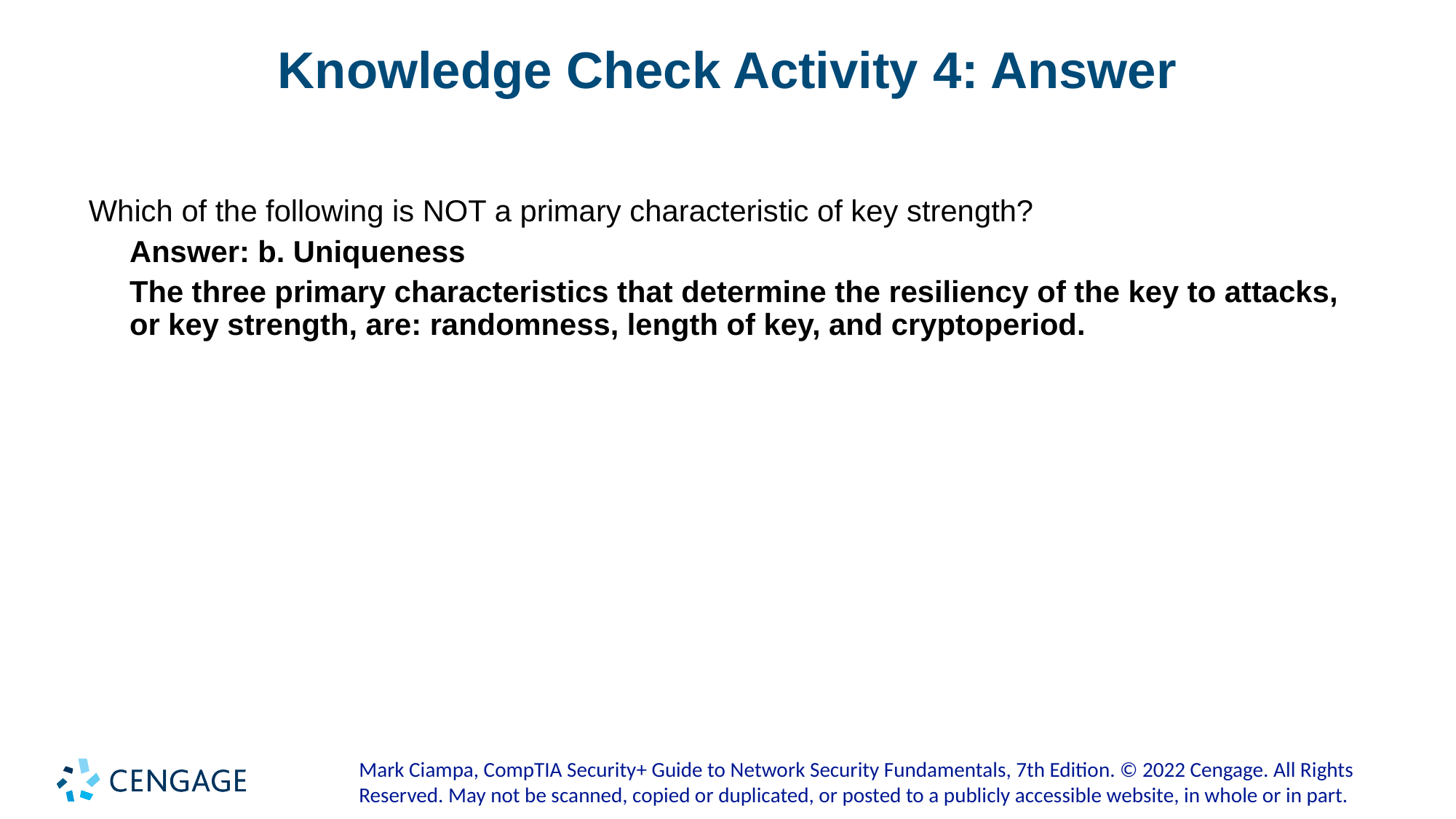

# Knowledge Check Activity 4: Answer
Which of the following is NOT a primary characteristic of key strength?
Answer: b. Uniqueness
The three primary characteristics that determine the resiliency of the key to attacks, or key strength, are: randomness, length of key, and cryptoperiod.